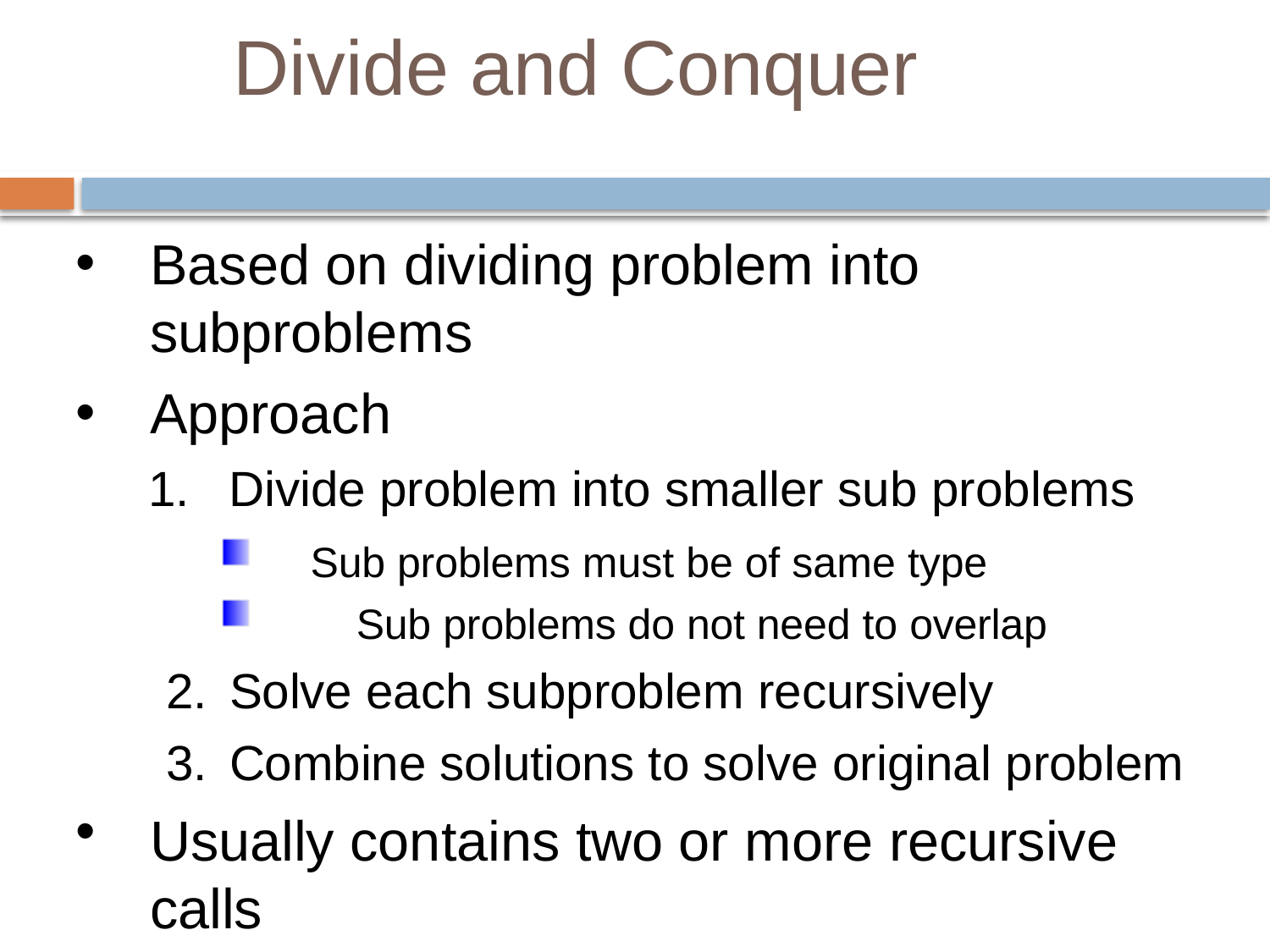

# Divide and Conquer
•
Based on dividing problem into  subproblems
Approach
Divide problem into smaller sub problems      		Sub problems must be of same type  				Sub problems do not need to overlap
Solve each subproblem recursively
Combine solutions to solve original problem
Usually contains two or more recursive  calls
•

•